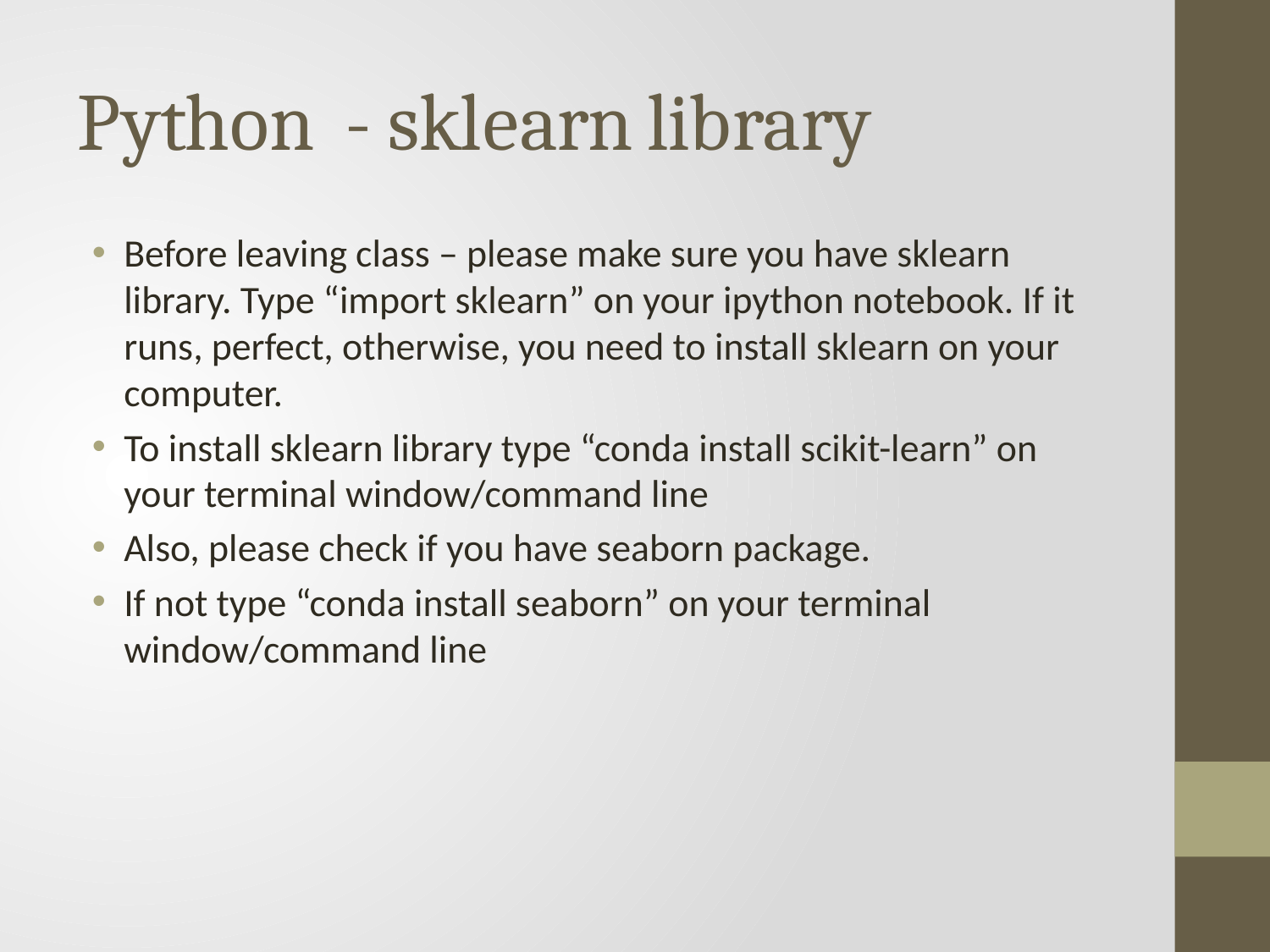

# Python  - sklearn library
Before leaving class – please make sure you have sklearn library. Type “import sklearn” on your ipython notebook. If it runs, perfect, otherwise, you need to install sklearn on your computer.
To install sklearn library type “conda install scikit-learn” on your terminal window/command line
Also, please check if you have seaborn package.
If not type “conda install seaborn” on your terminal window/command line